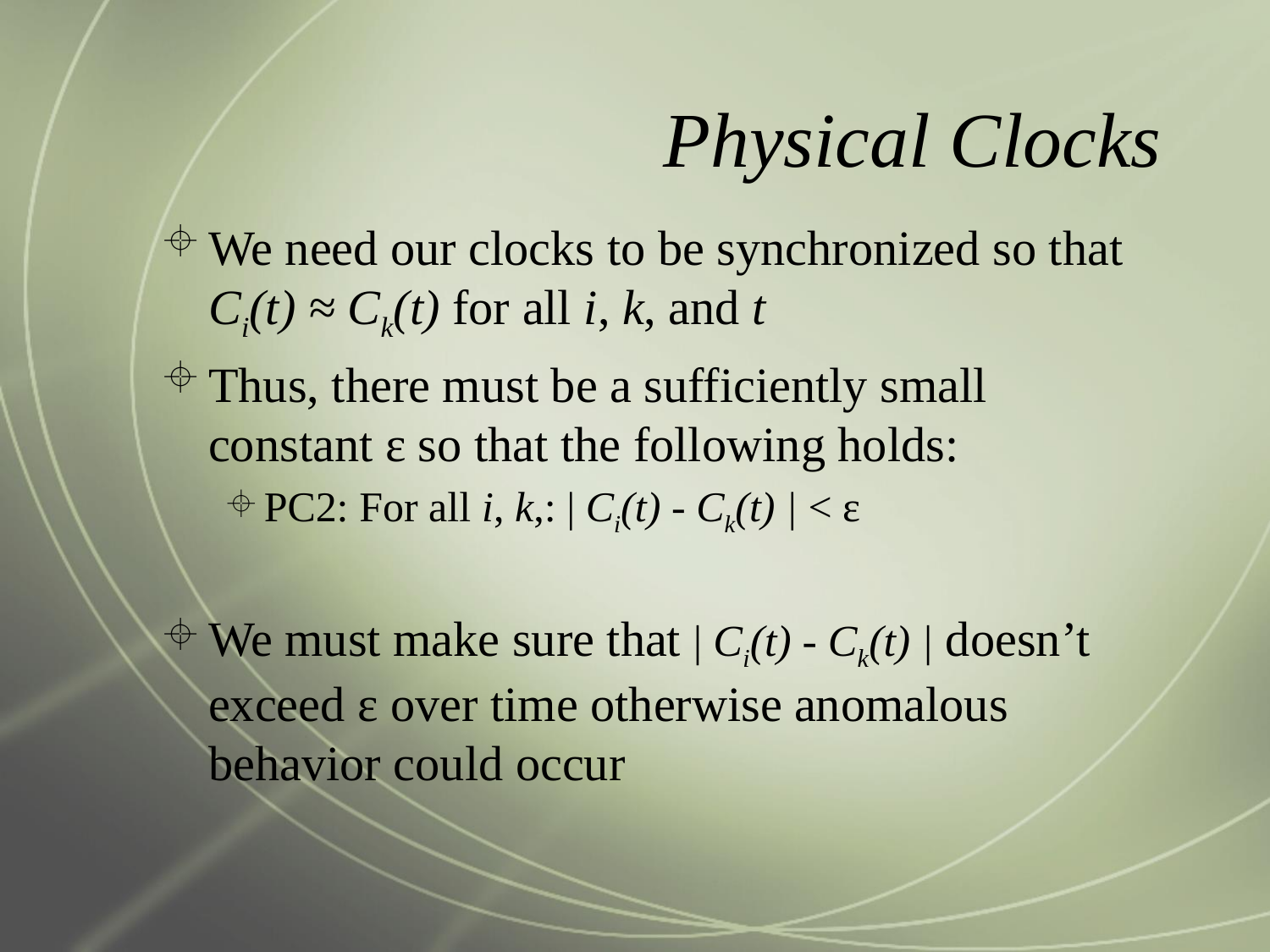

# Physical Clocks
We need our clocks to be synchronized so that Ci(t) ≈ Ck(t) for all i, k, and t
Thus, there must be a sufficiently small constant ε so that the following holds:
PC2: For all i, k,: | Ci(t) - Ck(t) | < ε

We must make sure that | Ci(t) - Ck(t) | doesn’t exceed ε over time otherwise anomalous behavior could occur